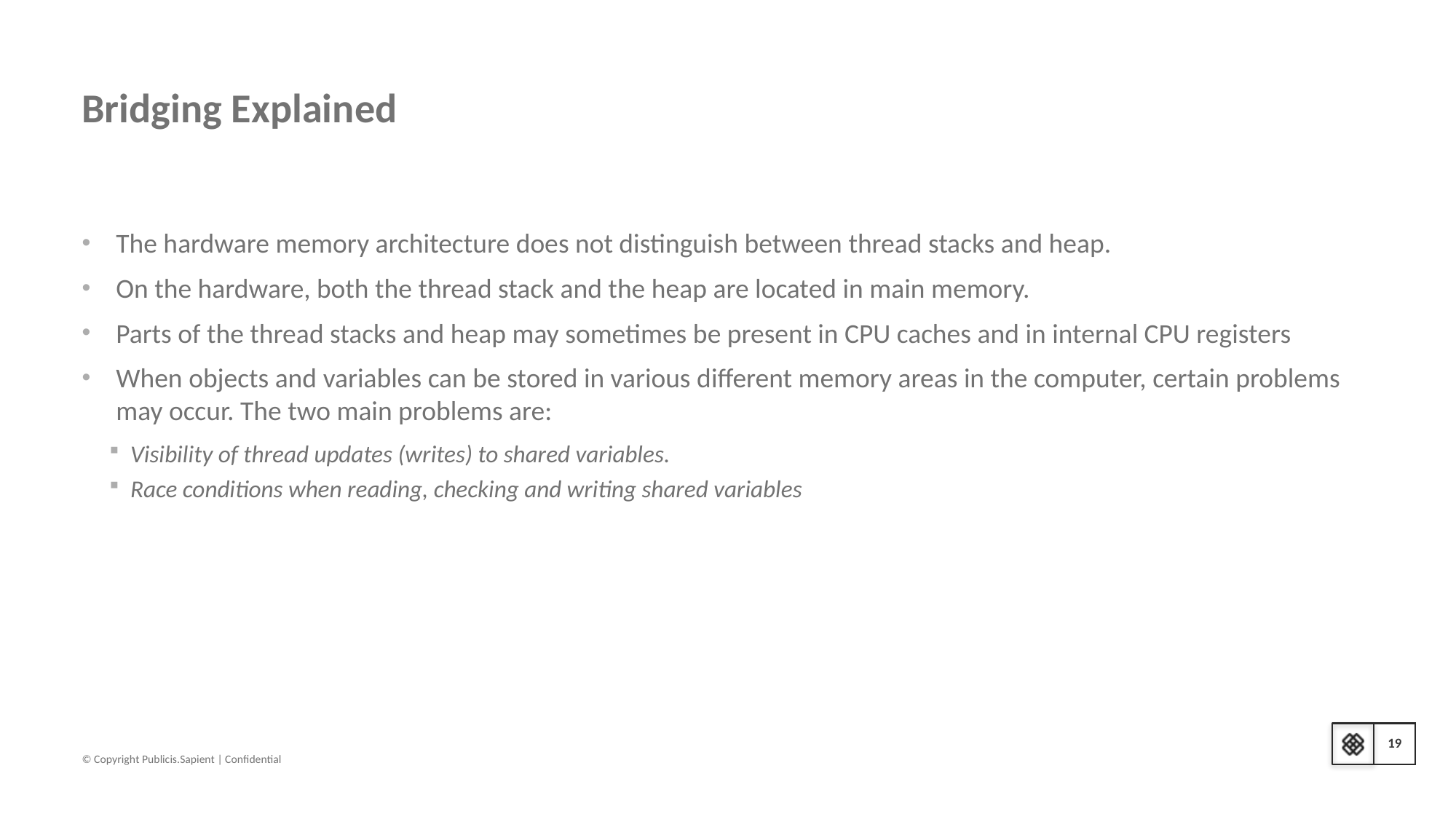

# Bridging Explained
The hardware memory architecture does not distinguish between thread stacks and heap.
On the hardware, both the thread stack and the heap are located in main memory.
Parts of the thread stacks and heap may sometimes be present in CPU caches and in internal CPU registers
When objects and variables can be stored in various different memory areas in the computer, certain problems may occur. The two main problems are:
Visibility of thread updates (writes) to shared variables.
Race conditions when reading, checking and writing shared variables